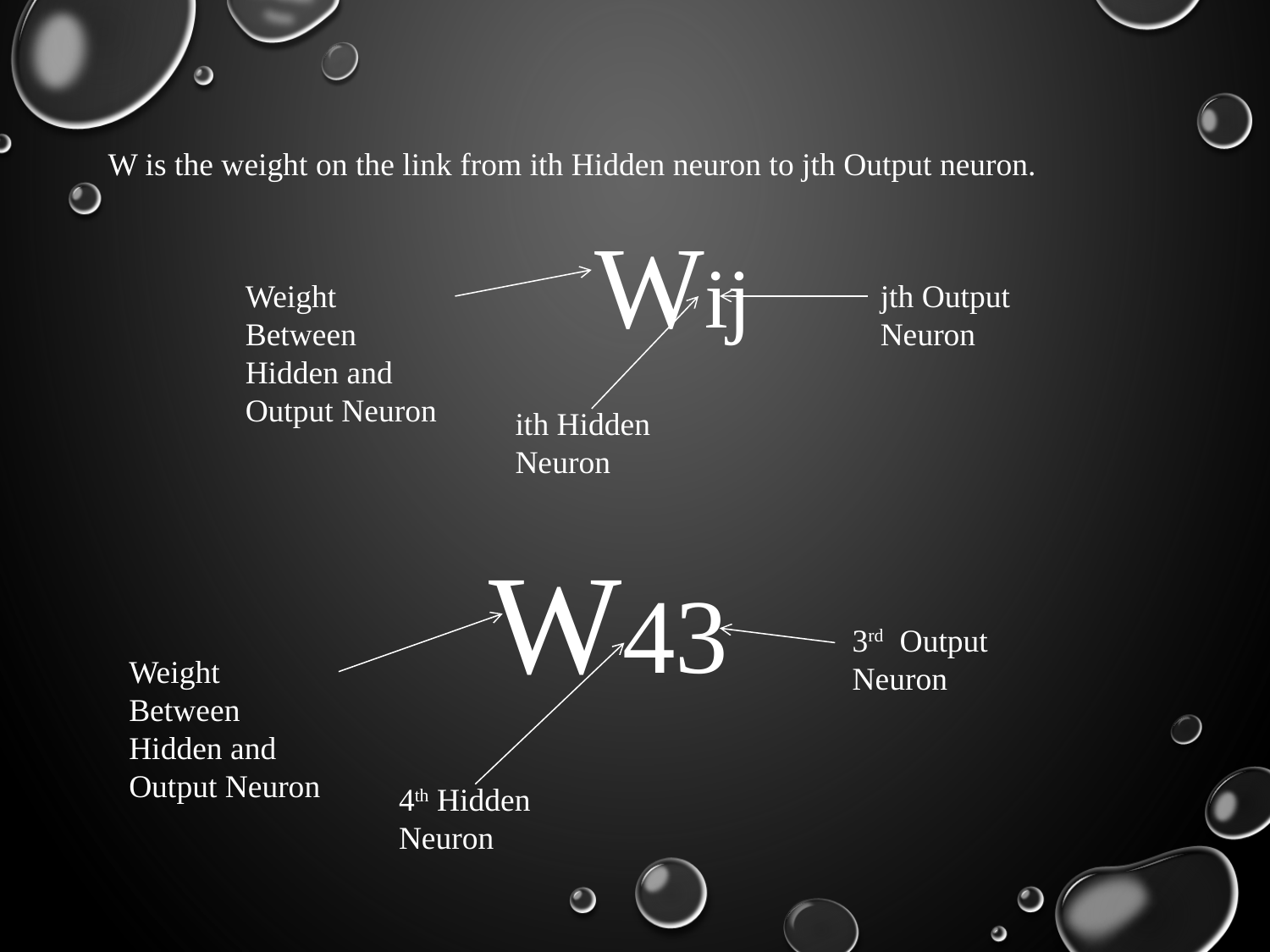

W is the weight on the link from ith Hidden neuron to jth Output neuron.	          			          Wij

			W43

Weight Between Hidden and Output Neuron
jth Output Neuron
ith Hidden Neuron
3rd  Output Neuron
Weight Between Hidden and Output Neuron
4th Hidden Neuron